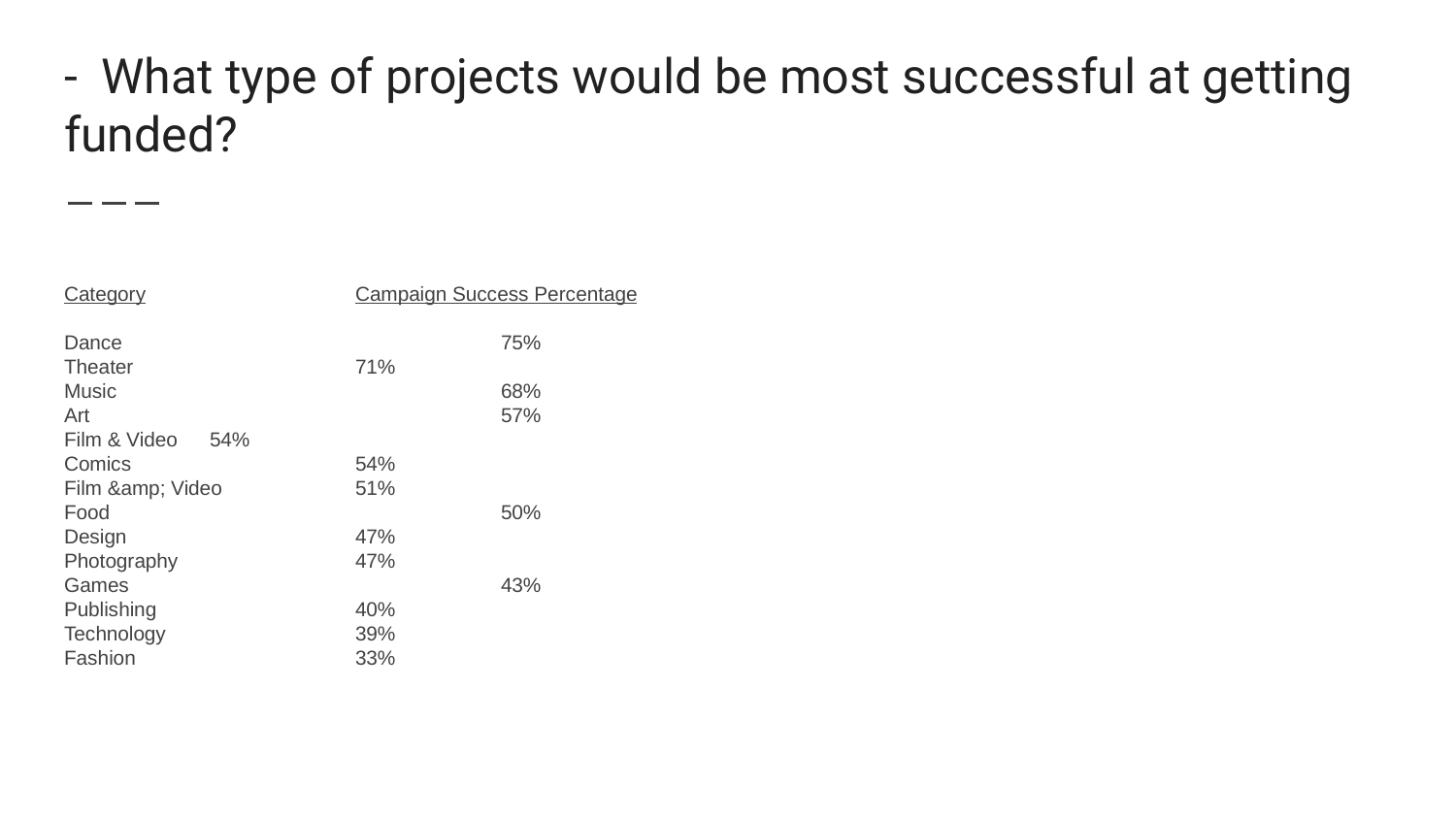

# -  What type of projects would be most successful at getting funded?
Category 		Campaign Success Percentage

Dance 			75%
Theater 		71%
Music 			68%
Art 			57%
Film & Video 	54%
Comics 		54%
Film &amp; Video 	51%
Food 			50%
Design 		47%
Photography 		47%
Games 			43%
Publishing 		40%
Technology 		39%
Fashion 		33%